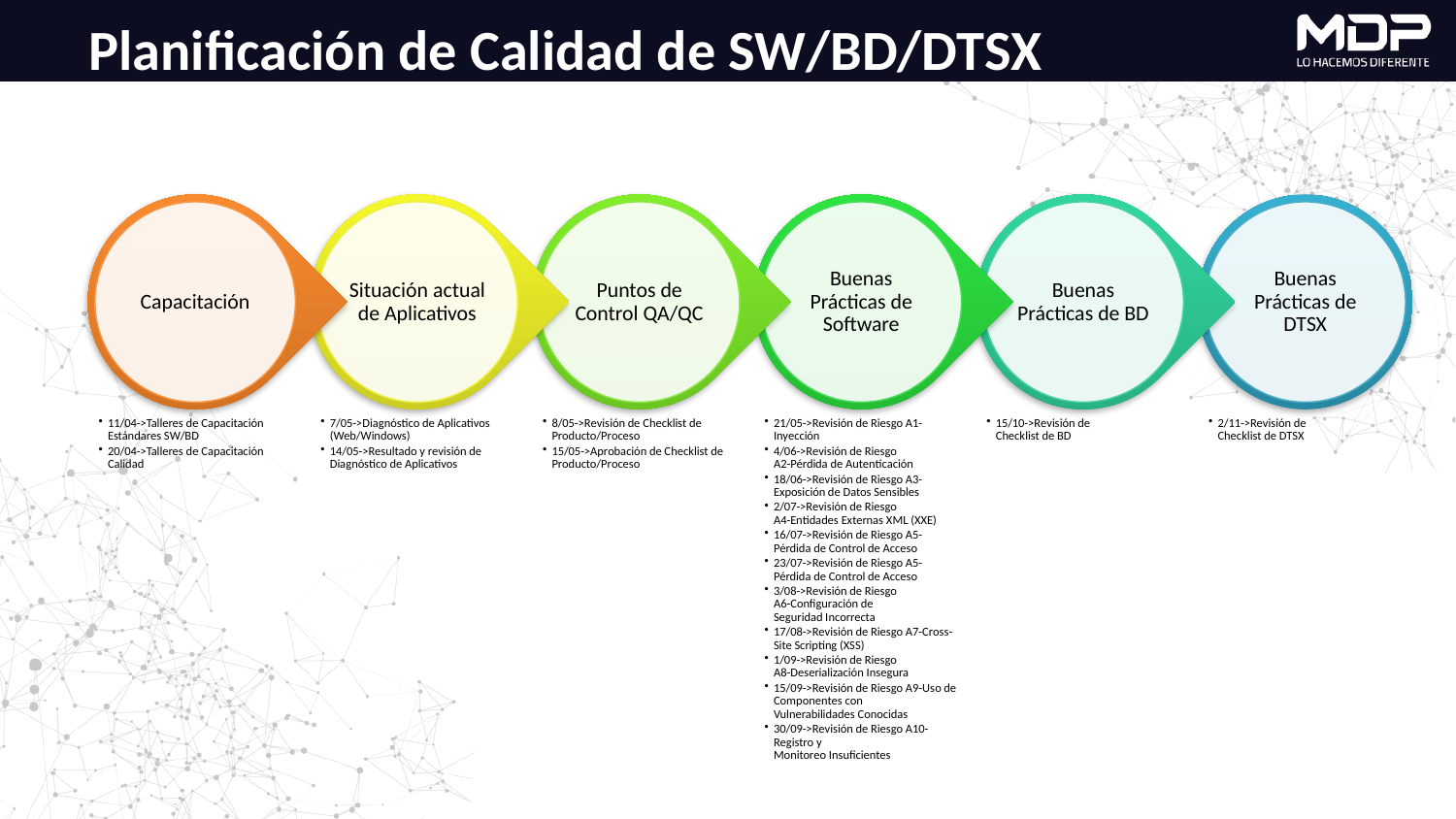

# Planificación de Calidad de SW/BD/DTSX
Buenas Prácticas de DTSX
2/11->Revisión de
Checklist de DTSX
Buenas Prácticas de BD
15/10->Revisión de
Checklist de BD
Buenas Prácticas de Software
21/05->Revisión de Riesgo A1-Inyección
4/06->Revisión de Riesgo
A2-Pérdida de Autenticación
18/06->Revisión de Riesgo A3-Exposición de Datos Sensibles
2/07->Revisión de Riesgo
A4-Entidades Externas XML (XXE)
16/07->Revisión de Riesgo A5-Pérdida de Control de Acceso
23/07->Revisión de Riesgo A5-Pérdida de Control de Acceso
3/08->Revisión de Riesgo
A6-Configuración de
Seguridad Incorrecta
17/08->Revisión de Riesgo A7-Cross-Site Scripting (XSS)
1/09->Revisión de Riesgo
A8-Deserialización Insegura
15/09->Revisión de Riesgo A9-Uso de Componentes con
Vulnerabilidades Conocidas
30/09->Revisión de Riesgo A10-Registro y
Monitoreo Insuficientes
Puntos de Control QA/QC
8/05->Revisión de Checklist de Producto/Proceso
15/05->Aprobación de Checklist de Producto/Proceso
Situación actual de Aplicativos
7/05->Diagnóstico de Aplicativos  (Web/Windows)
14/05->Resultado y revisión de Diagnóstico de Aplicativos
Capacitación
11/04->Talleres de Capacitación Estándares SW/BD
20/04->Talleres de Capacitación Calidad